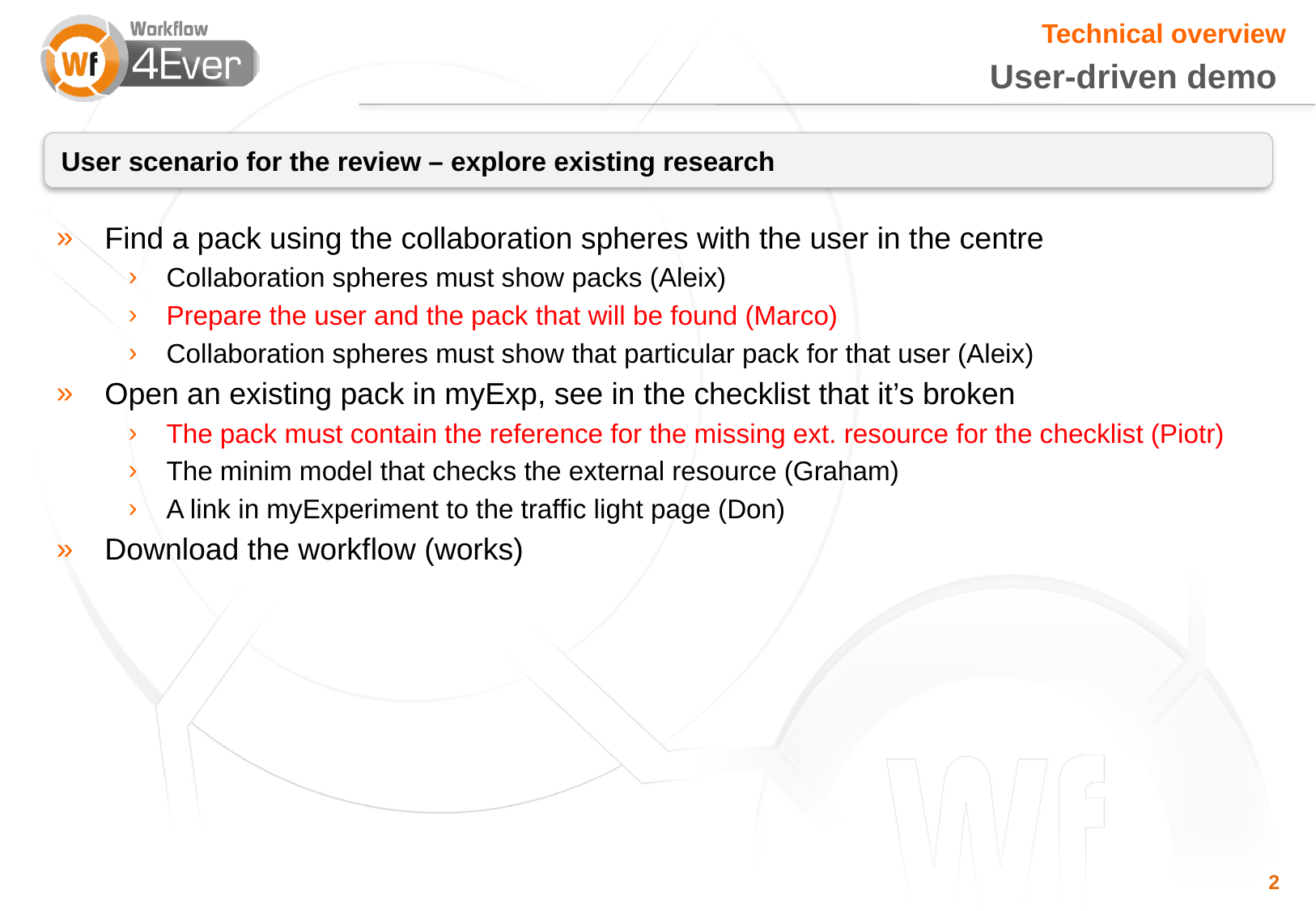

Technical overview
User-driven demo
User scenario for the review – explore existing research
Find a pack using the collaboration spheres with the user in the centre
Collaboration spheres must show packs (Aleix)
Prepare the user and the pack that will be found (Marco)
Collaboration spheres must show that particular pack for that user (Aleix)
Open an existing pack in myExp, see in the checklist that it’s broken
The pack must contain the reference for the missing ext. resource for the checklist (Piotr)
The minim model that checks the external resource (Graham)
A link in myExperiment to the traffic light page (Don)
Download the workflow (works)